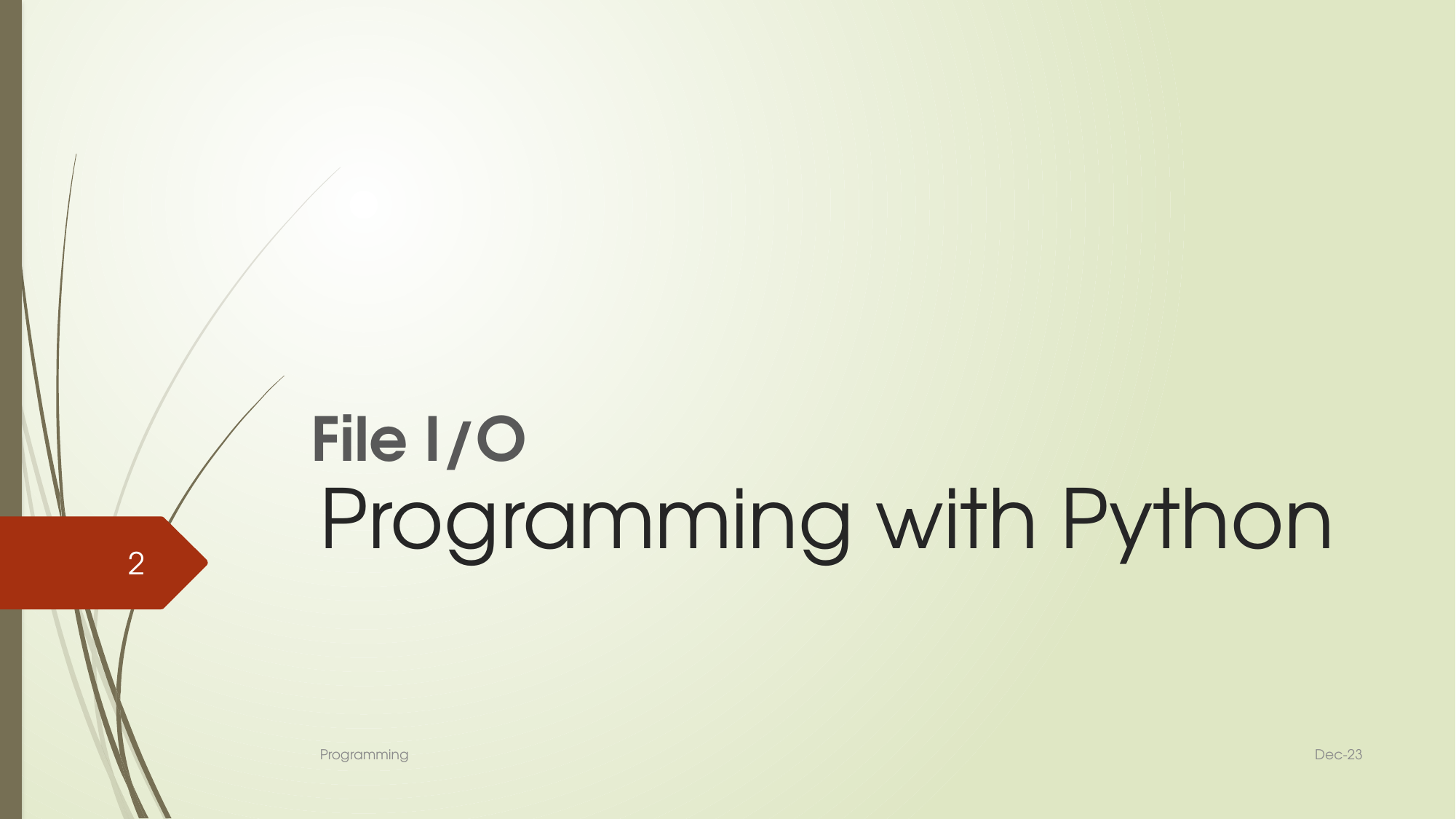

# Programming with Python
File I/O
2
Dec-23
Programming